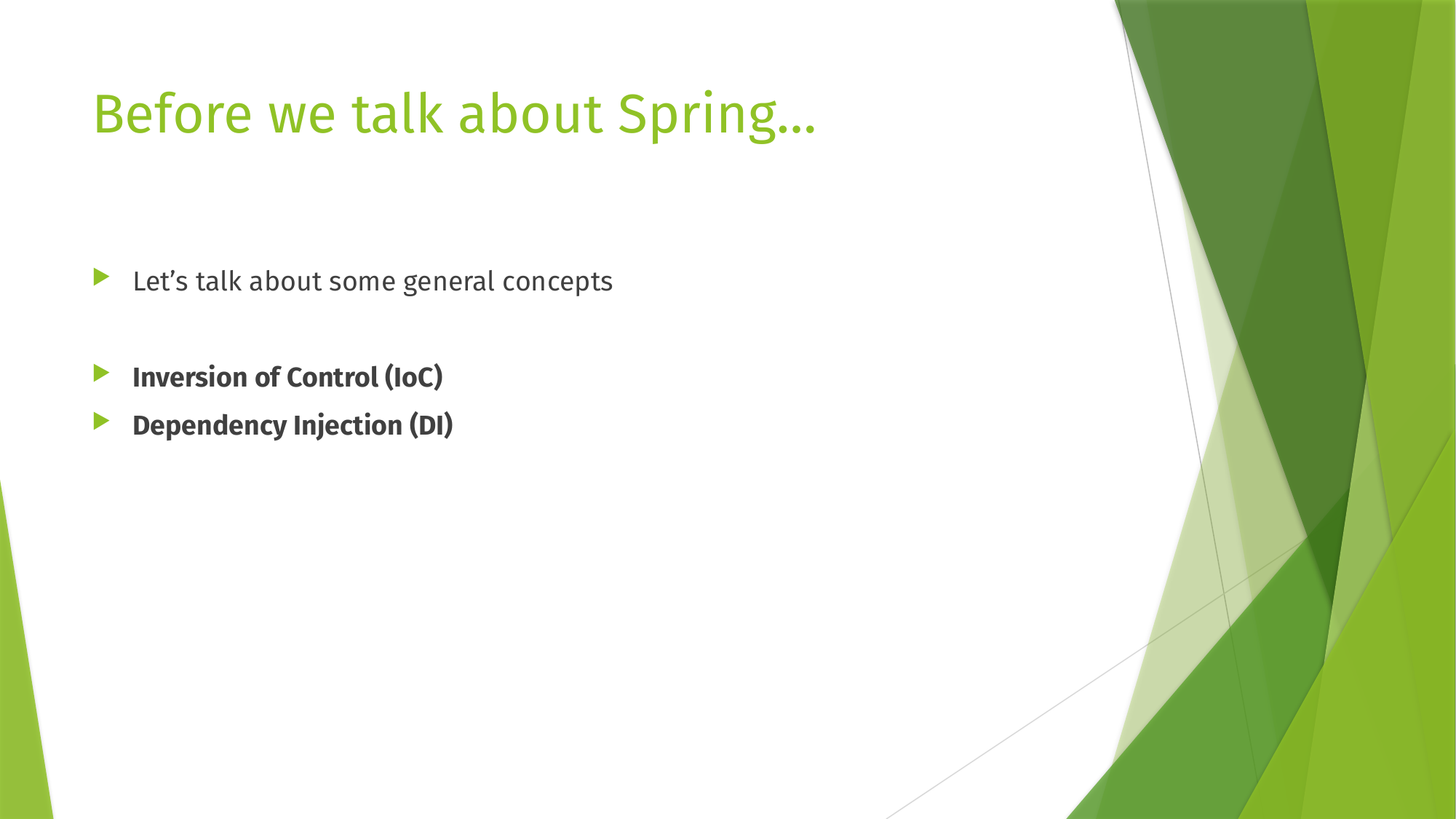

# Before we talk about Spring…
Let’s talk about some general concepts

Inversion of Control (IoC)
Dependency Injection (DI)